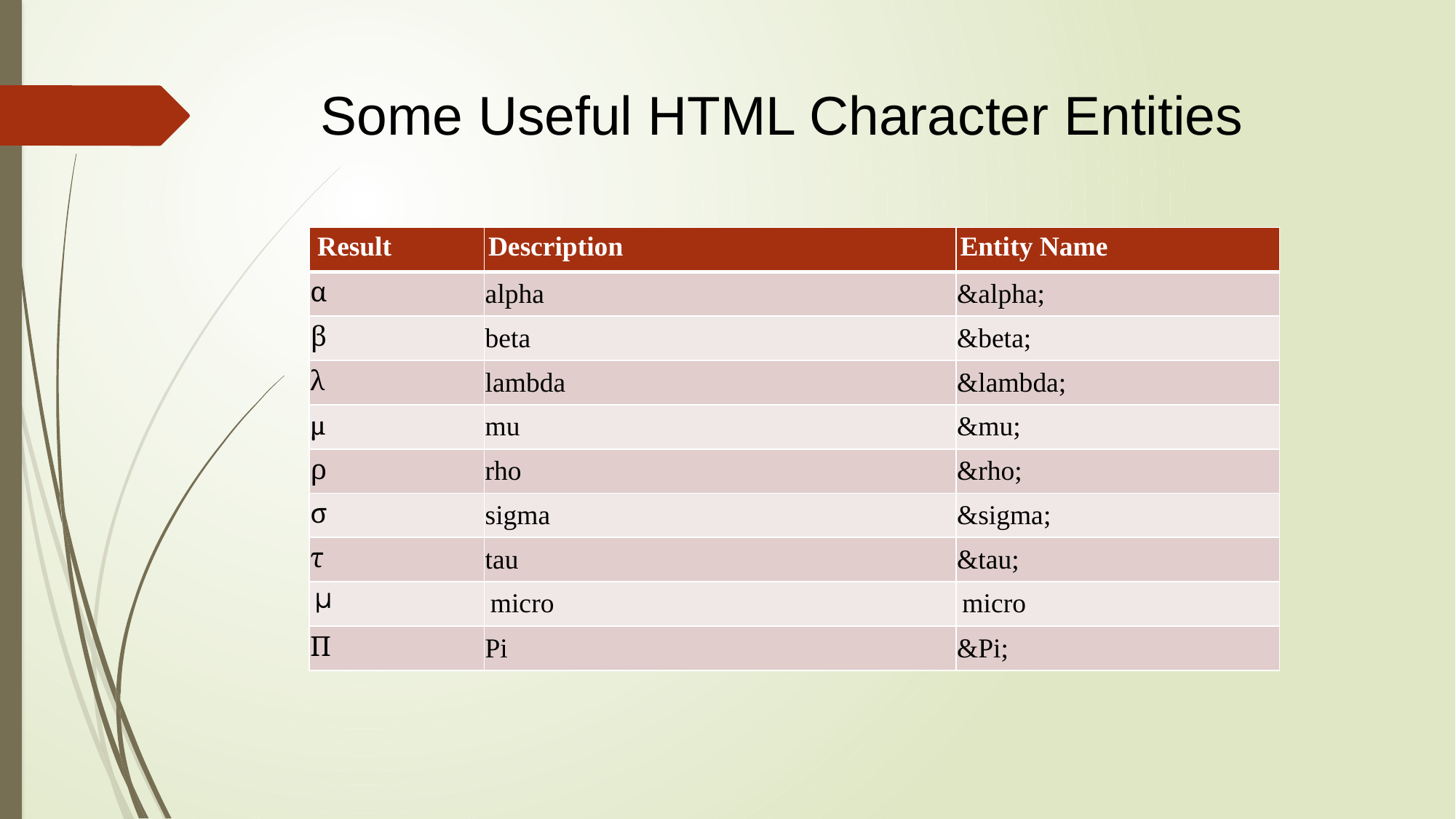

# Some Useful HTML Character Entities
| Result | Description | Entity Name |
| --- | --- | --- |
| α | alpha | &alpha; |
| β | beta | &beta; |
| λ | lambda | &lambda; |
| μ | mu | &mu; |
| ρ | rho | &rho; |
| σ | sigma | &sigma; |
| τ | tau | &tau; |
| µ | micro | micro |
| Π | Pi | &Pi; |